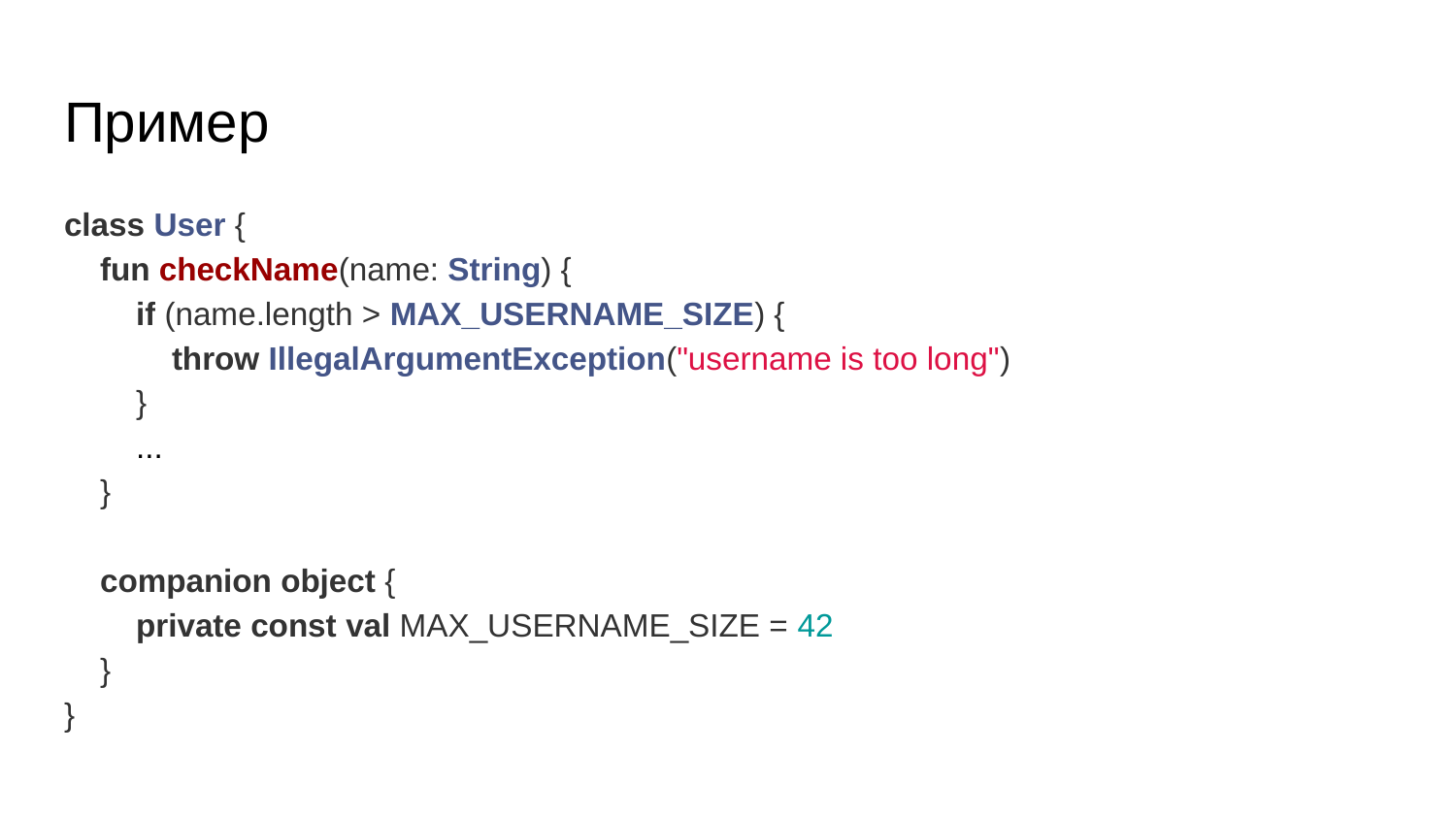

# Пример
class User {
    fun checkName(name: String) {
        if (name.length > MAX_USERNAME_SIZE) {
            throw IllegalArgumentException("username is too long")
        }
        ...
    }

    companion object {
        private const val MAX_USERNAME_SIZE = 42
    }
}